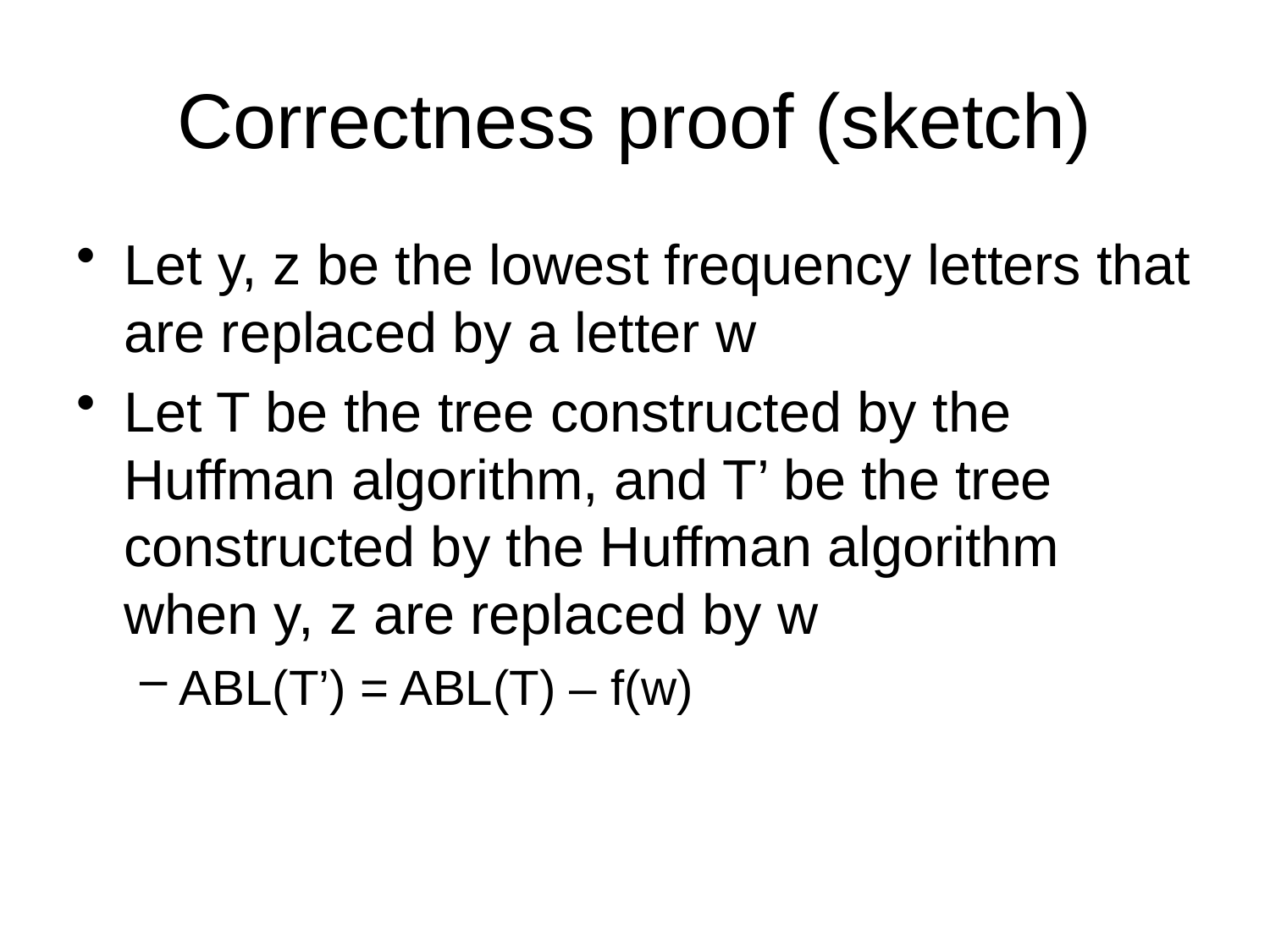

# Correctness proof (sketch)
Let y, z be the lowest frequency letters that are replaced by a letter w
Let T be the tree constructed by the Huffman algorithm, and T’ be the tree constructed by the Huffman algorithm when y, z are replaced by w
ABL(T’) = ABL(T) – f(w)